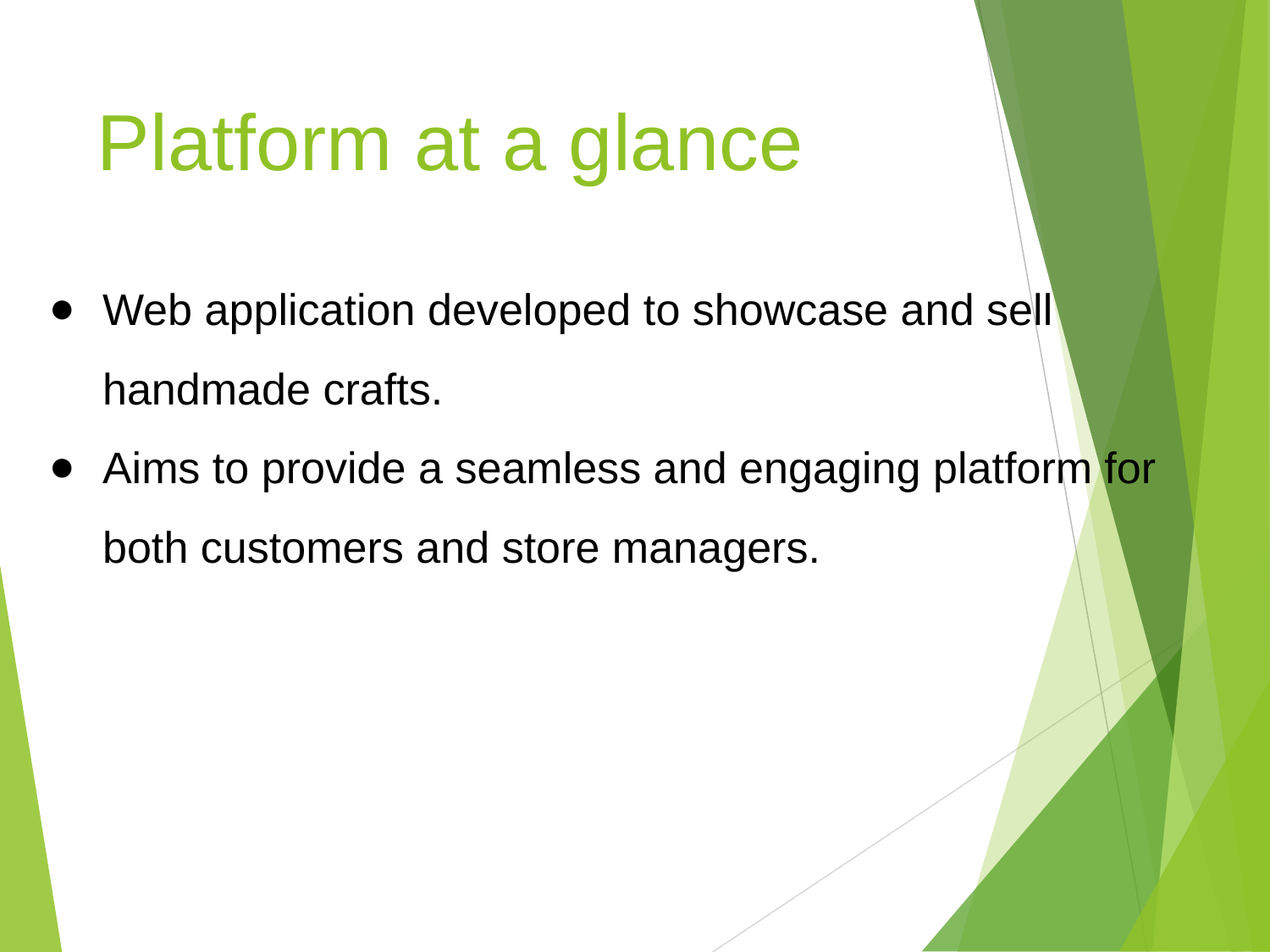

# Platform at a glance
Web application developed to showcase and sell handmade crafts.
Aims to provide a seamless and engaging platform for both customers and store managers.